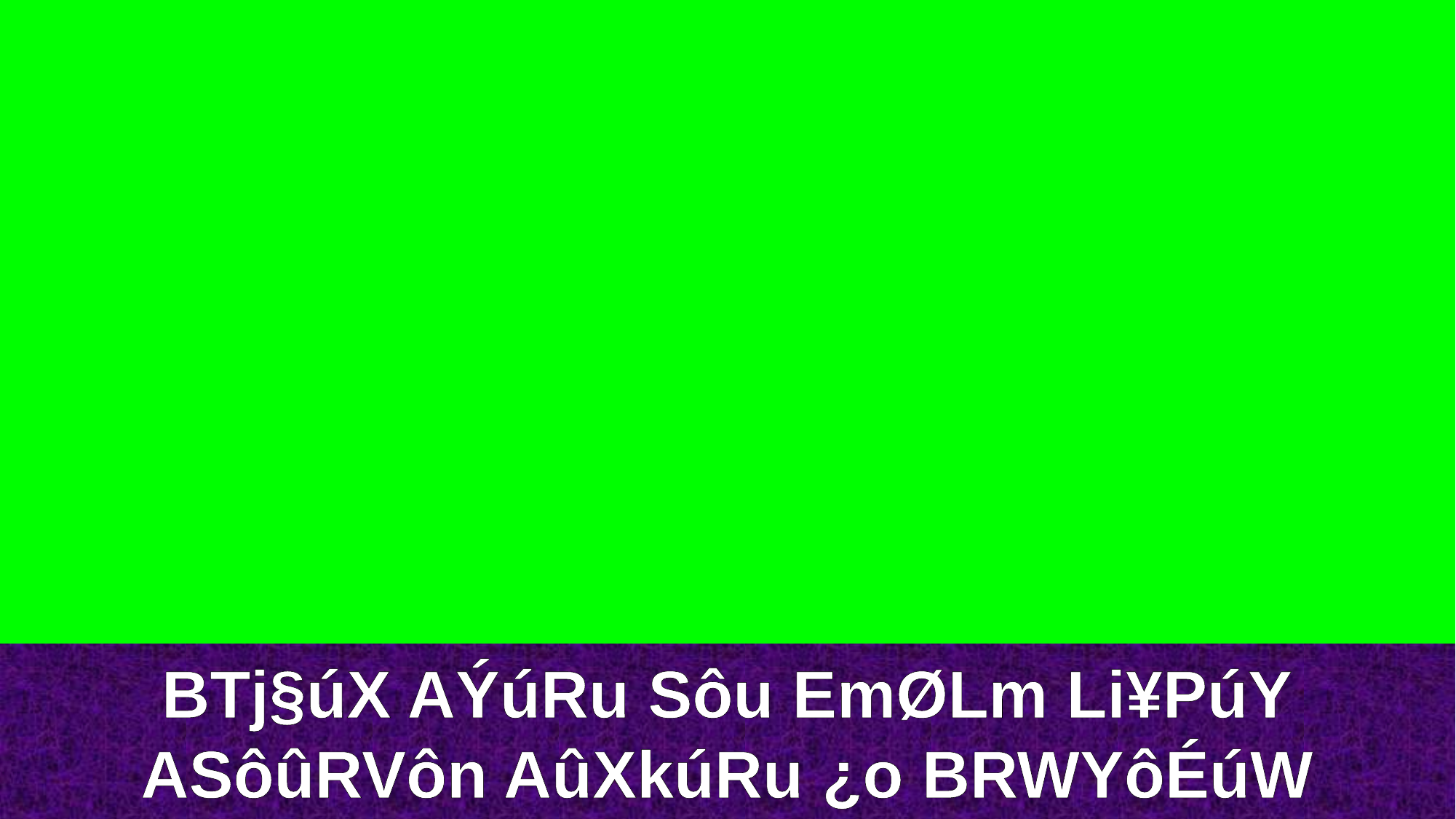

BTj§úX AÝúRu Sôu EmØLm Li¥PúY
ASôûRVôn AûXkúRu ¿o BRWYôÉúW